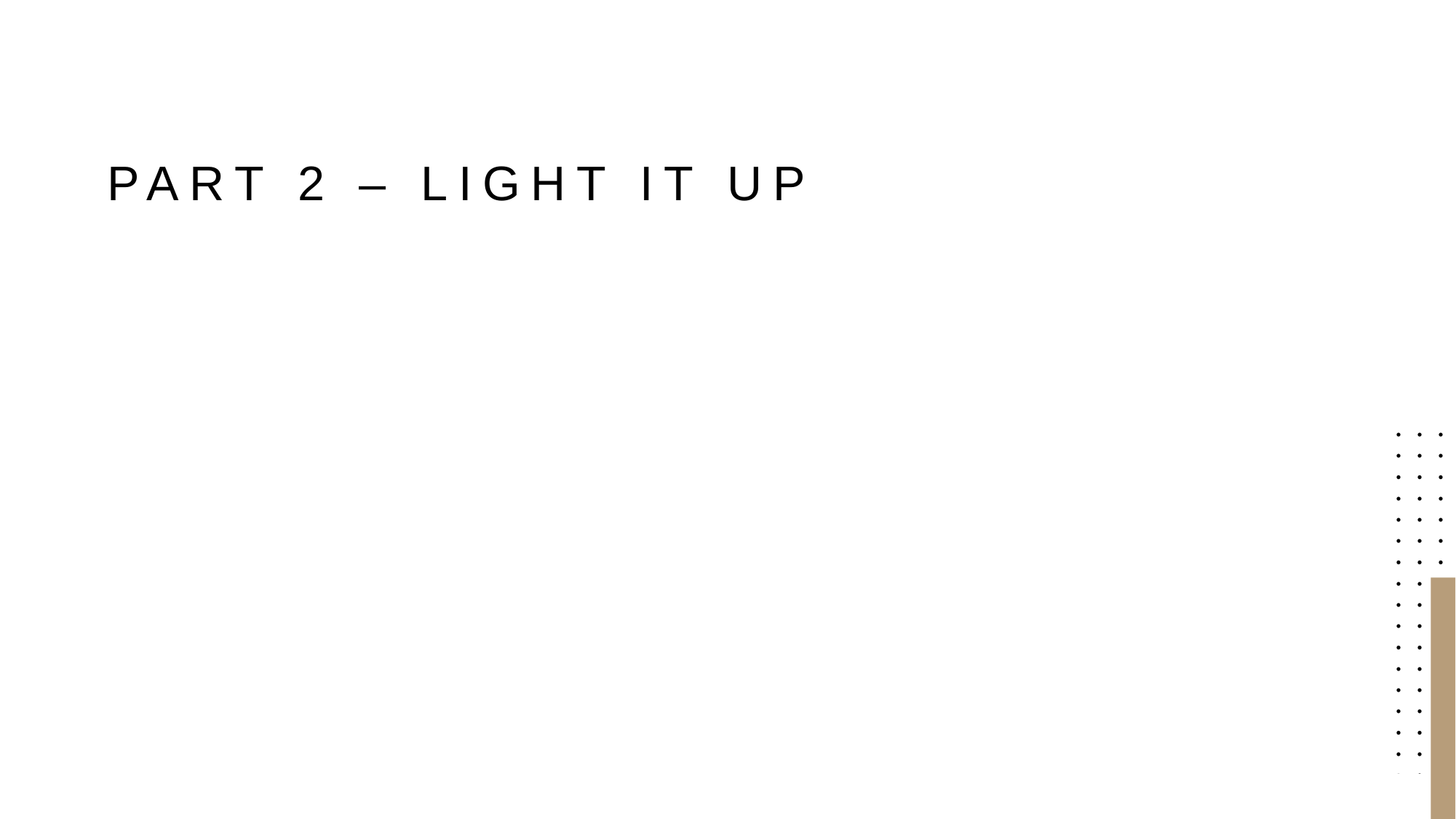

# Part 2 – light it up